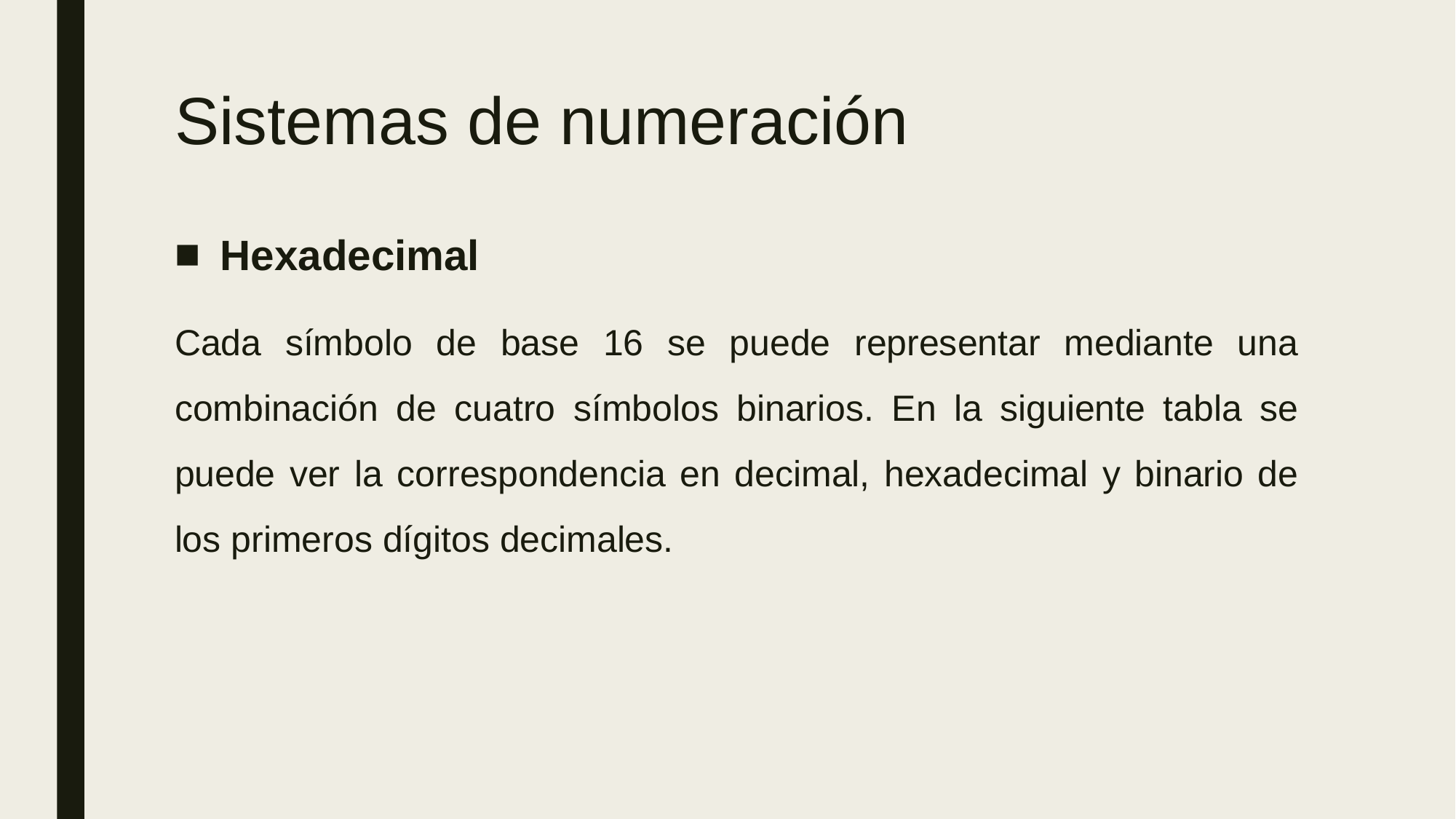

# Sistemas de numeración
Hexadecimal
Cada símbolo de base 16 se puede representar mediante una combinación de cuatro símbolos binarios. En la siguiente tabla se puede ver la correspondencia en decimal, hexadecimal y binario de los primeros dígitos decimales.